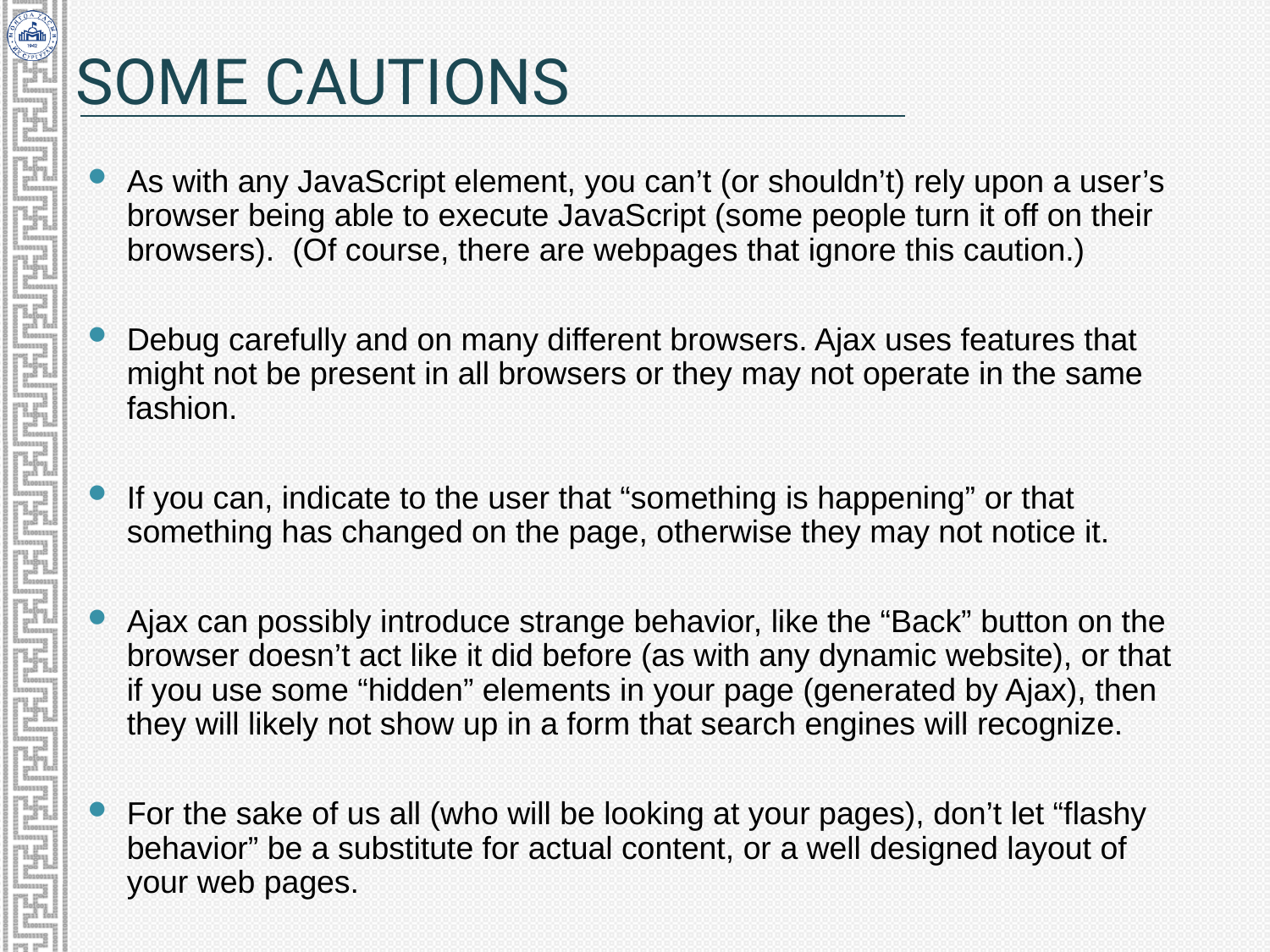

# Some cautions
As with any JavaScript element, you can’t (or shouldn’t) rely upon a user’s browser being able to execute JavaScript (some people turn it off on their browsers).  (Of course, there are webpages that ignore this caution.)

Debug carefully and on many different browsers. Ajax uses features that might not be present in all browsers or they may not operate in the same fashion.

If you can, indicate to the user that “something is happening” or that something has changed on the page, otherwise they may not notice it.

Ajax can possibly introduce strange behavior, like the “Back” button on the browser doesn’t act like it did before (as with any dynamic website), or that if you use some “hidden” elements in your page (generated by Ajax), then they will likely not show up in a form that search engines will recognize.

For the sake of us all (who will be looking at your pages), don’t let “flashy behavior” be a substitute for actual content, or a well designed layout of your web pages.